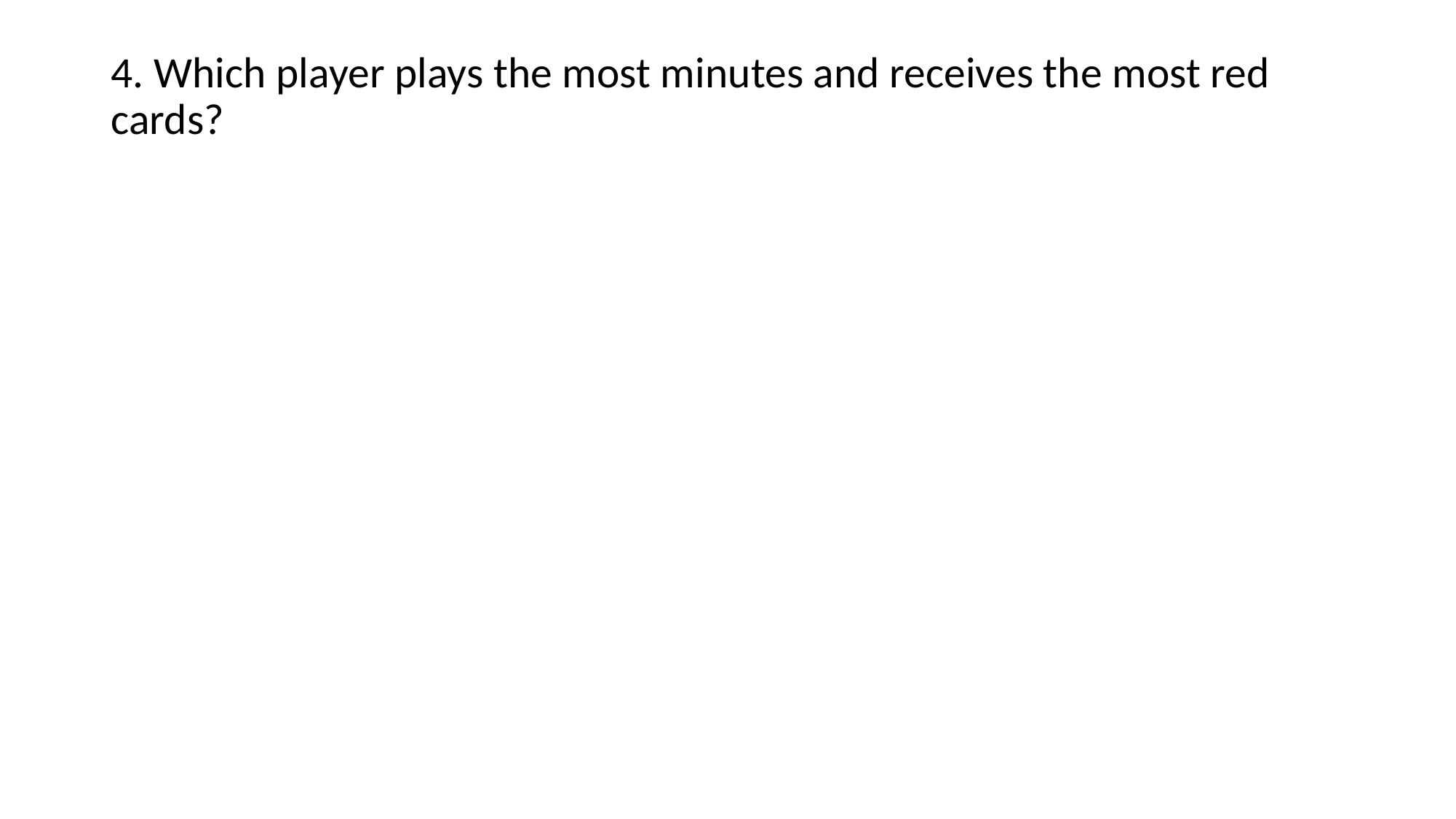

# 4. Which player plays the most minutes and receives the most red cards?